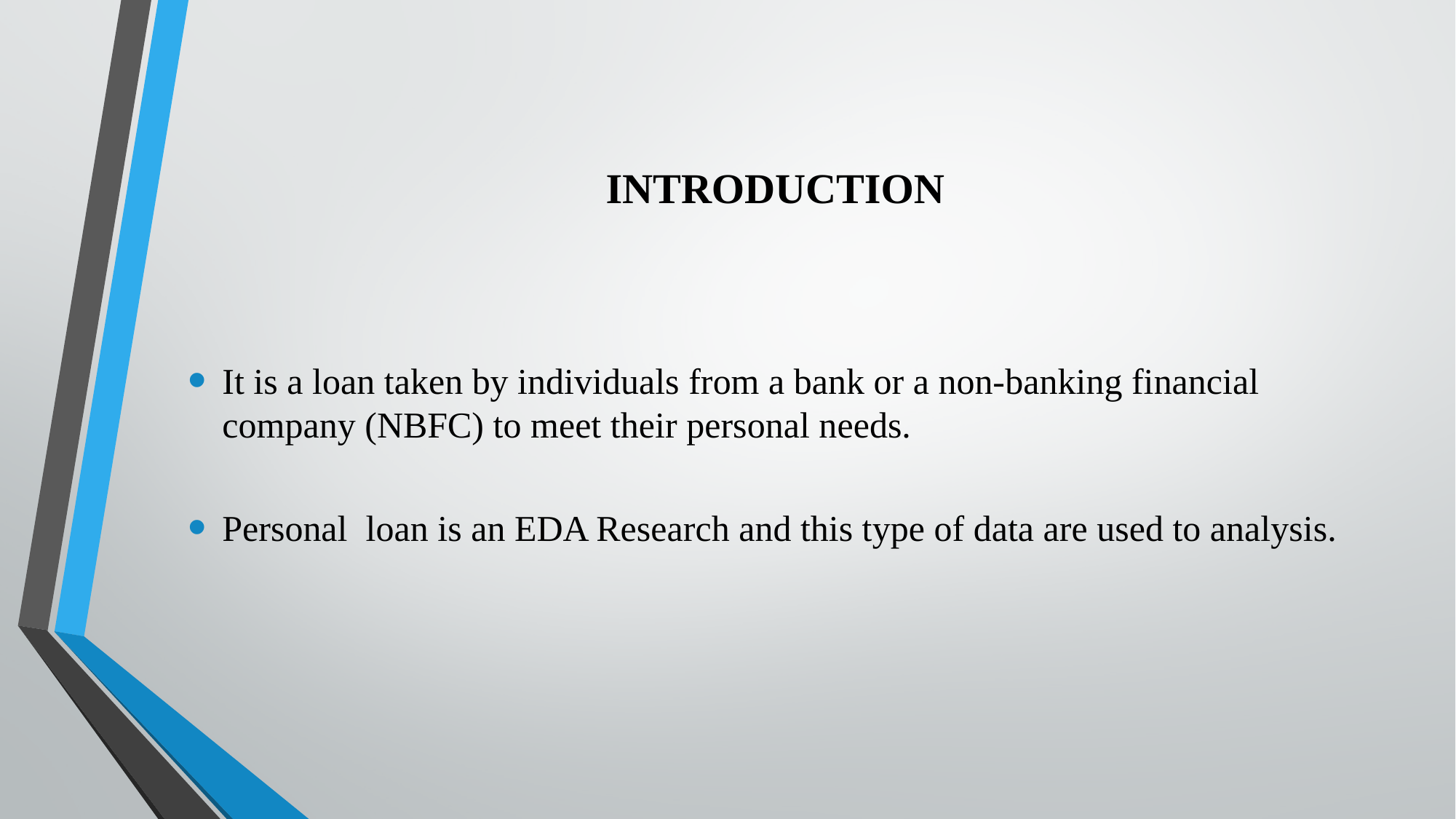

# INTRODUCTION
It is a loan taken by individuals from a bank or a non-banking financial company (NBFC) to meet their personal needs.
Personal  loan is an EDA Research and this type of data are used to analysis.